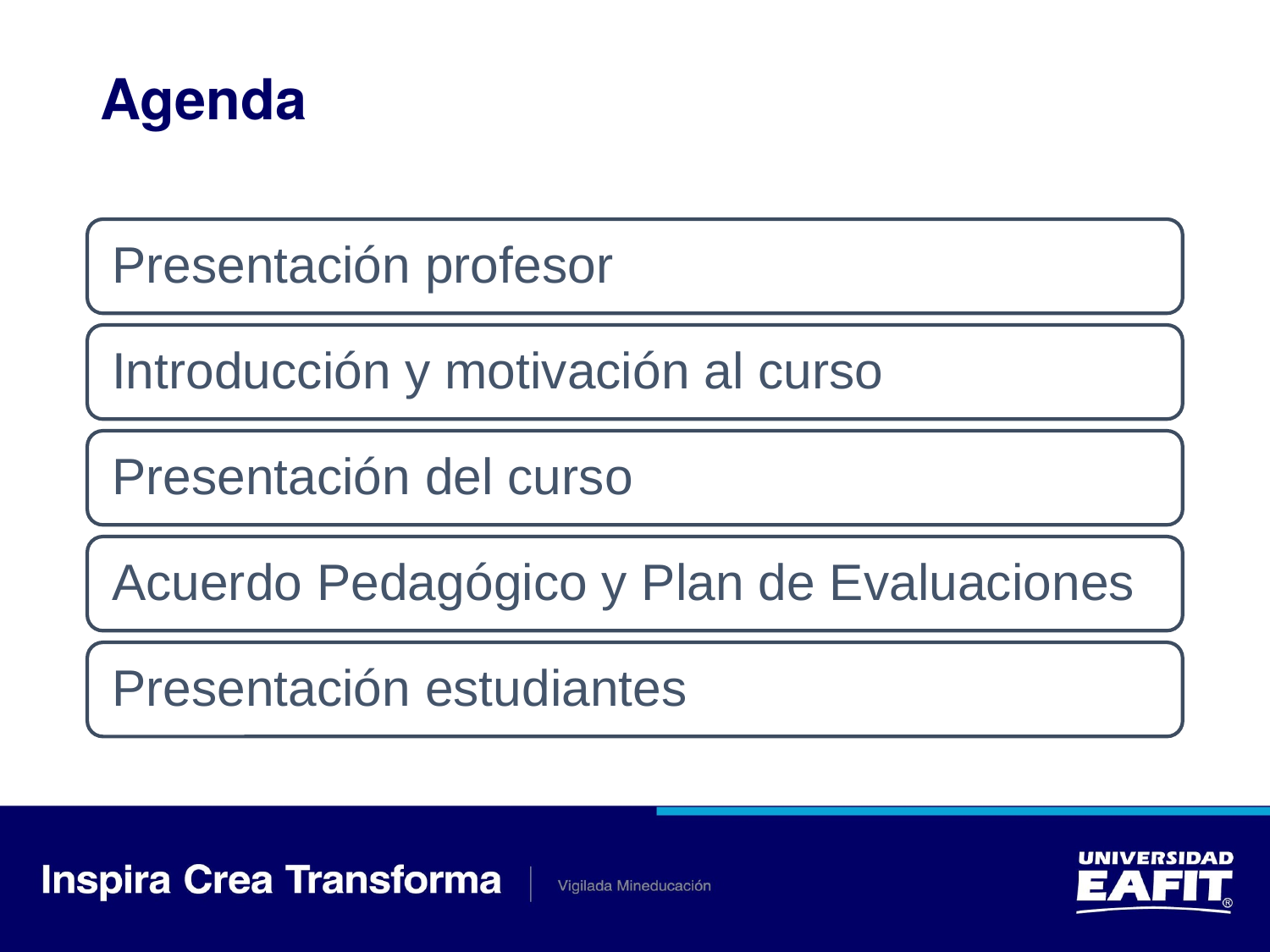

# Agenda
Presentación profesor
Introducción y motivación al curso
Presentación del curso
Acuerdo Pedagógico y Plan de Evaluaciones
Presentación estudiantes